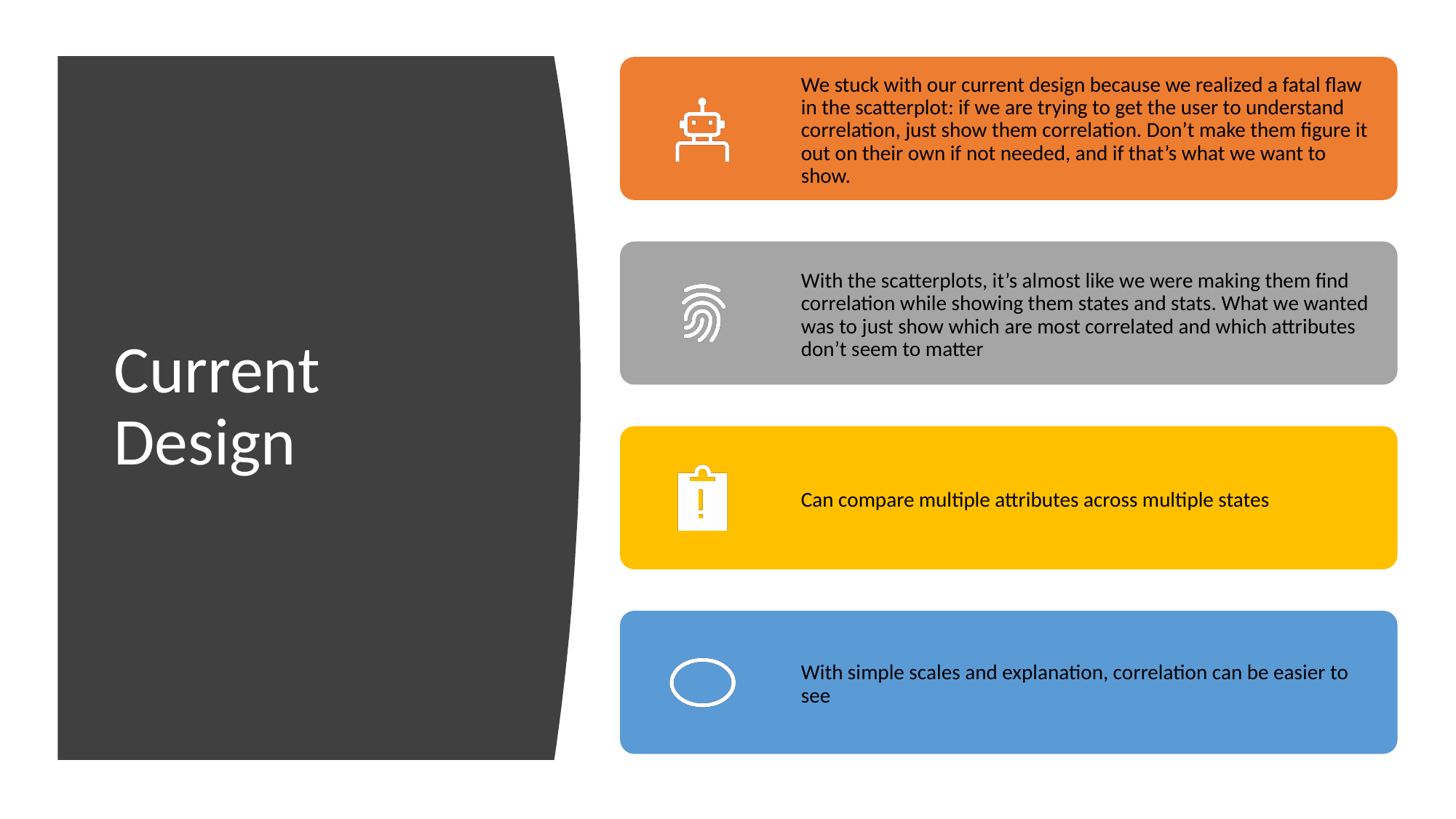

We stuck with our current design because we realized a fatal flaw in the scatterplot: if we are trying to get the user to understand correlation, just show them correlation. Don’t make them figure it out on their own if not needed, and if that’s what we want to show.
With the scatterplots, it’s almost like we were making them find correlation while showing them states and stats. What we wanted was to just show which are most correlated and which attributes don’t seem to matter
Can compare multiple attributes across multiple states
With simple scales and explanation, correlation can be easier to see

# Current Design